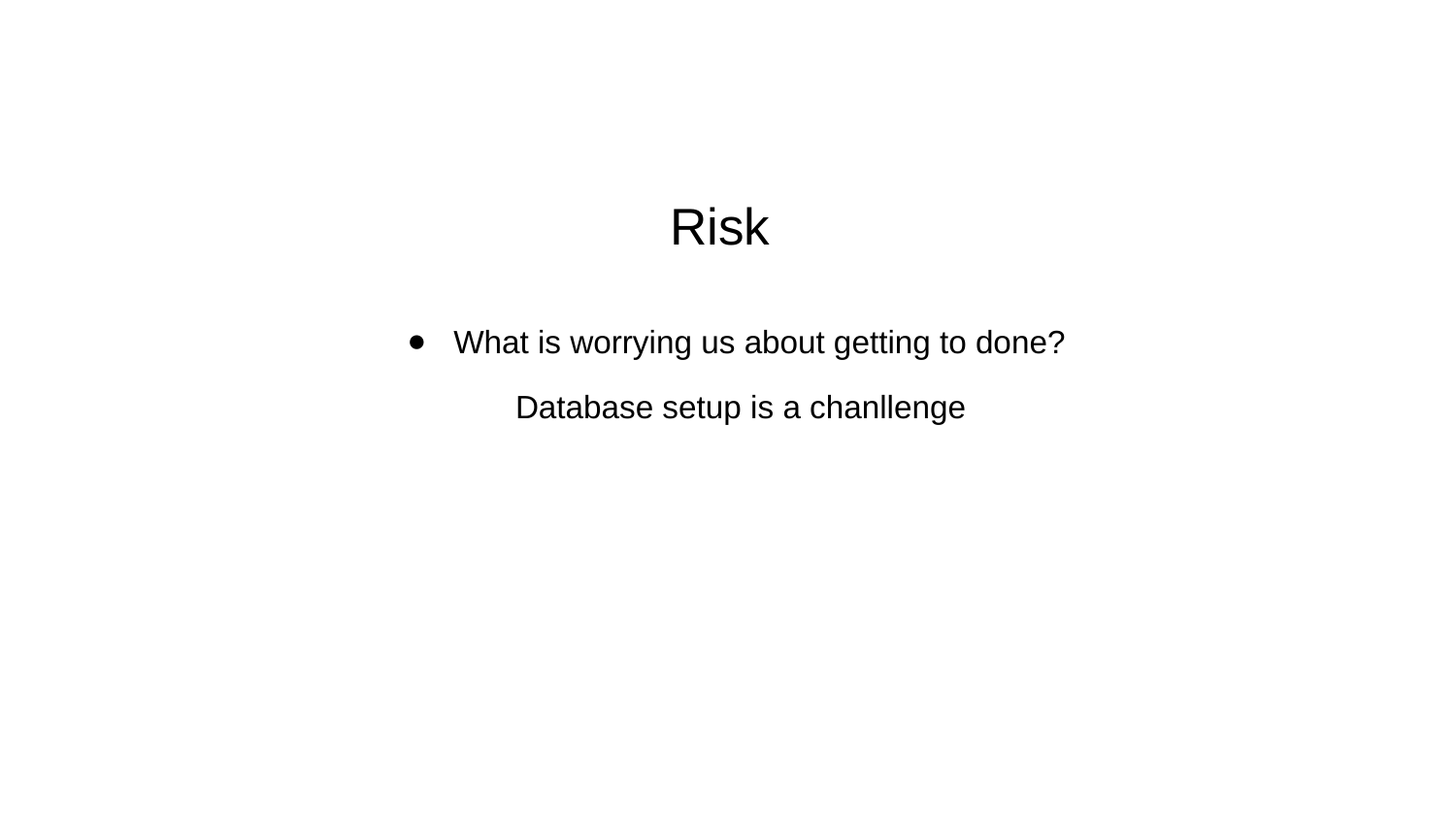

# Risk
What is worrying us about getting to done?
Database setup is a chanllenge